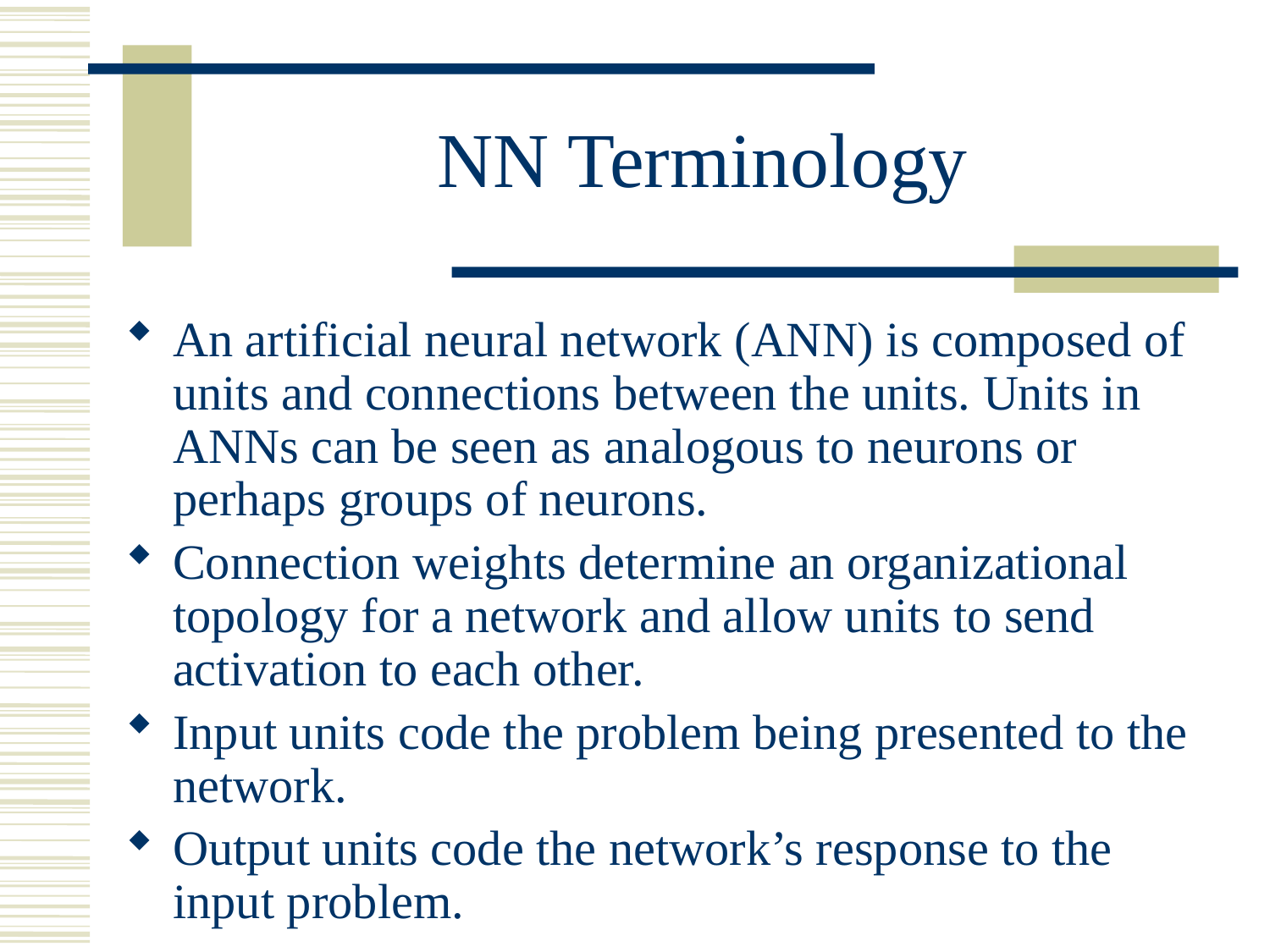

# NN Terminology
An artificial neural network (ANN) is composed of units and connections between the units. Units in ANNs can be seen as analogous to neurons or perhaps groups of neurons.
Connection weights determine an organizational topology for a network and allow units to send activation to each other.
Input units code the problem being presented to the network.
Output units code the network’s response to the input problem.